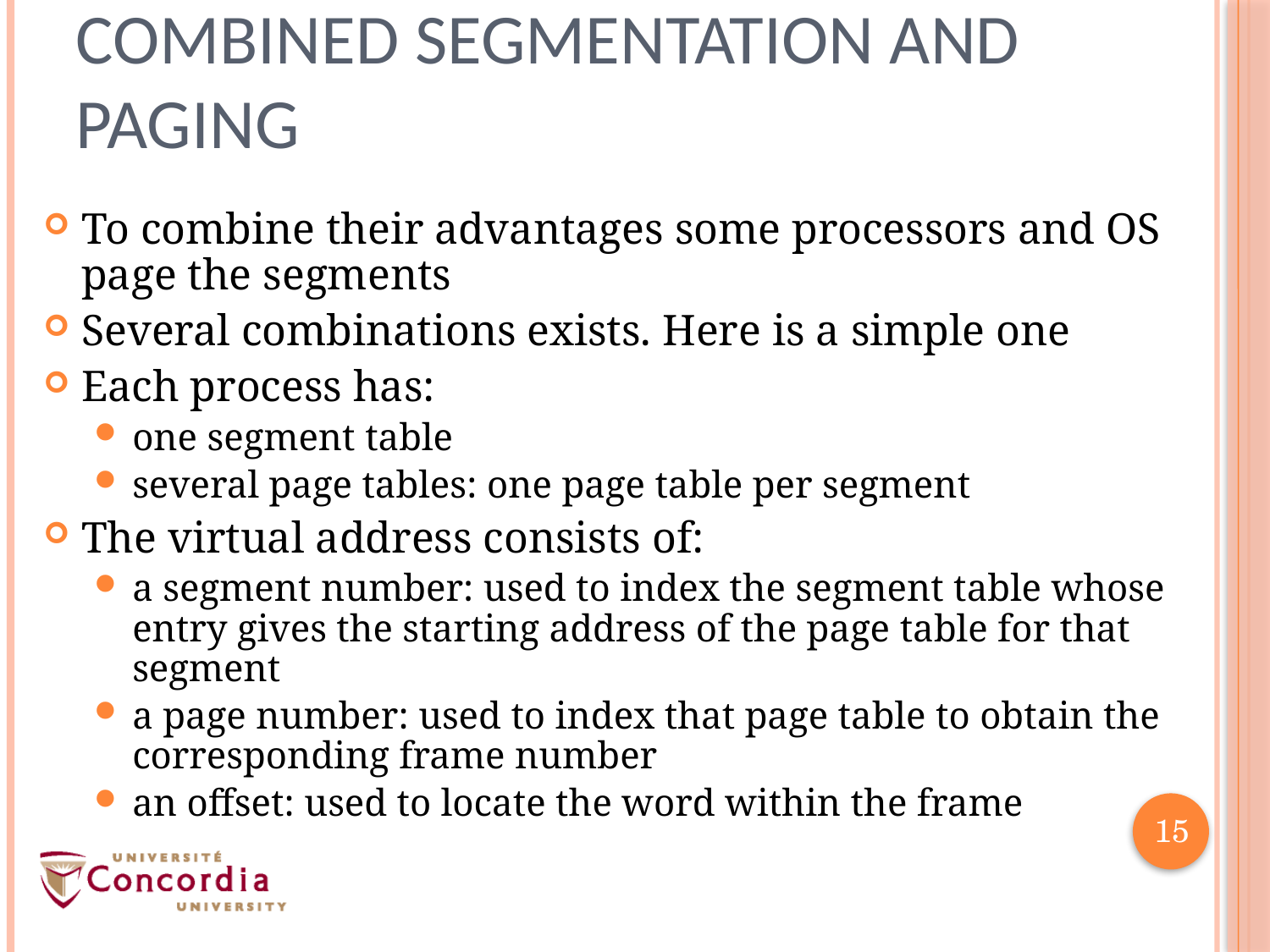

# Combined Segmentation and Paging
To combine their advantages some processors and OS page the segments
Several combinations exists. Here is a simple one
Each process has:
one segment table
several page tables: one page table per segment
The virtual address consists of:
a segment number: used to index the segment table whose entry gives the starting address of the page table for that segment
a page number: used to index that page table to obtain the corresponding frame number
an offset: used to locate the word within the frame
15